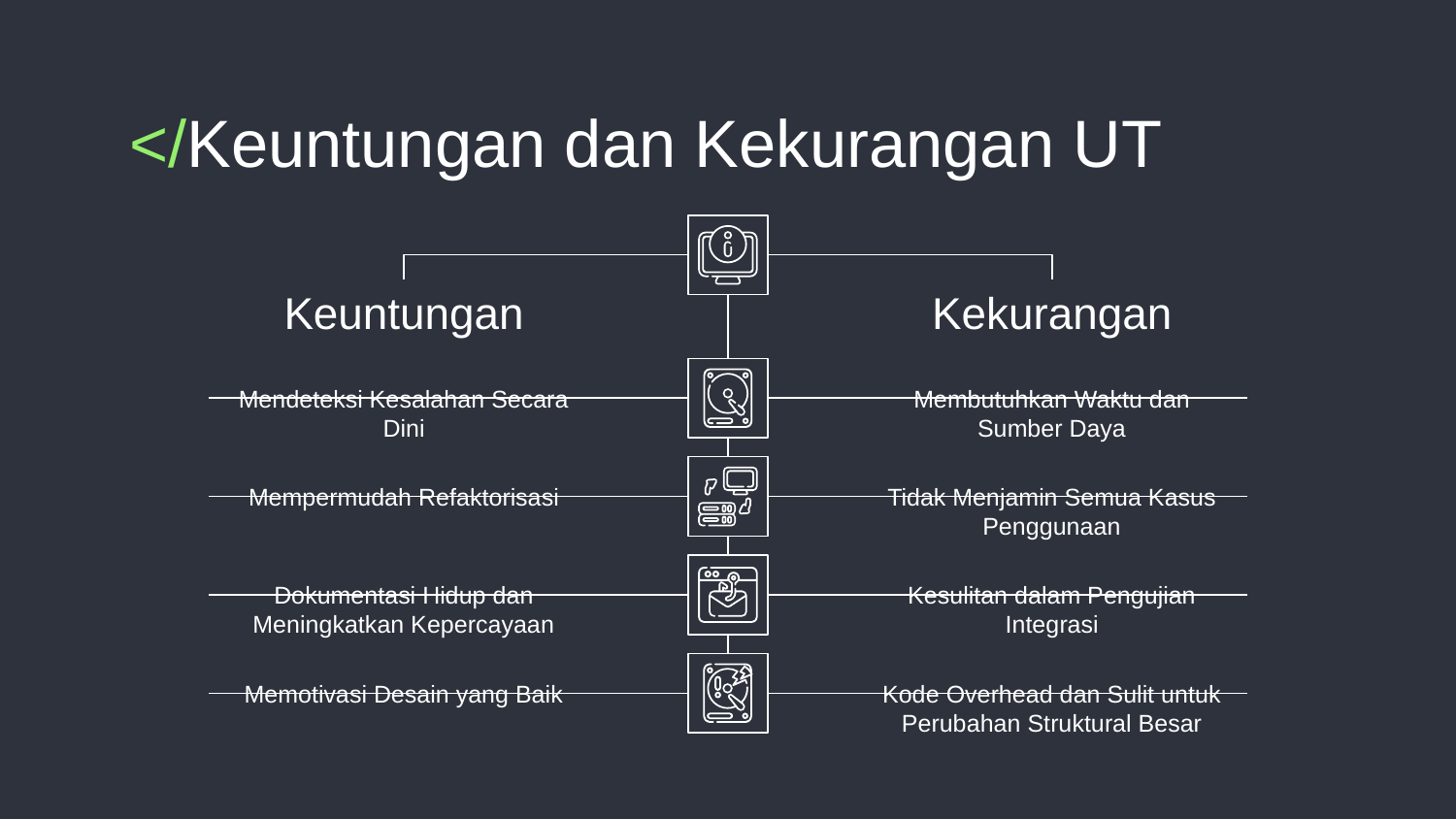

# </Keuntungan dan Kekurangan UT

Keuntungan
Mendeteksi Kesalahan Secara Dini
Mempermudah Refaktorisasi
Dokumentasi Hidup dan Meningkatkan Kepercayaan
Memotivasi Desain yang Baik

Kekurangan
Membutuhkan Waktu dan Sumber Daya
Tidak Menjamin Semua Kasus Penggunaan
Kesulitan dalam Pengujian Integrasi
Kode Overhead dan Sulit untuk Perubahan Struktural Besar